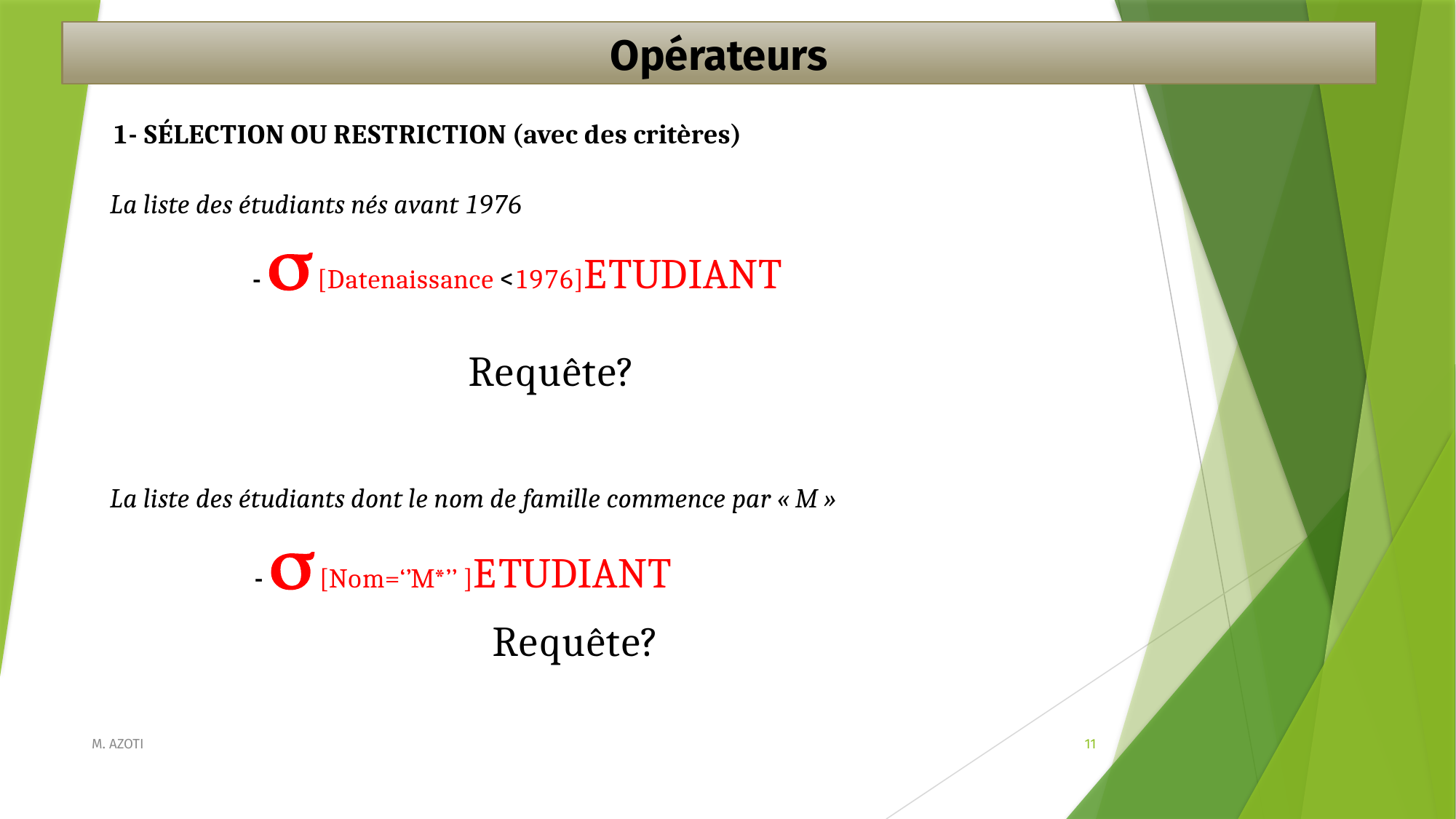

Opérateurs
1- SÉLECTION OU RESTRICTION (avec des critères)
La liste des étudiants nés avant 1976
- σ [Datenaissance <1976]ETUDIANT
Requête?
La liste des étudiants dont le nom de famille commence par « M »
- σ [Nom=‘’M*’’ ]ETUDIANT
Requête?
M. AZOTI
11